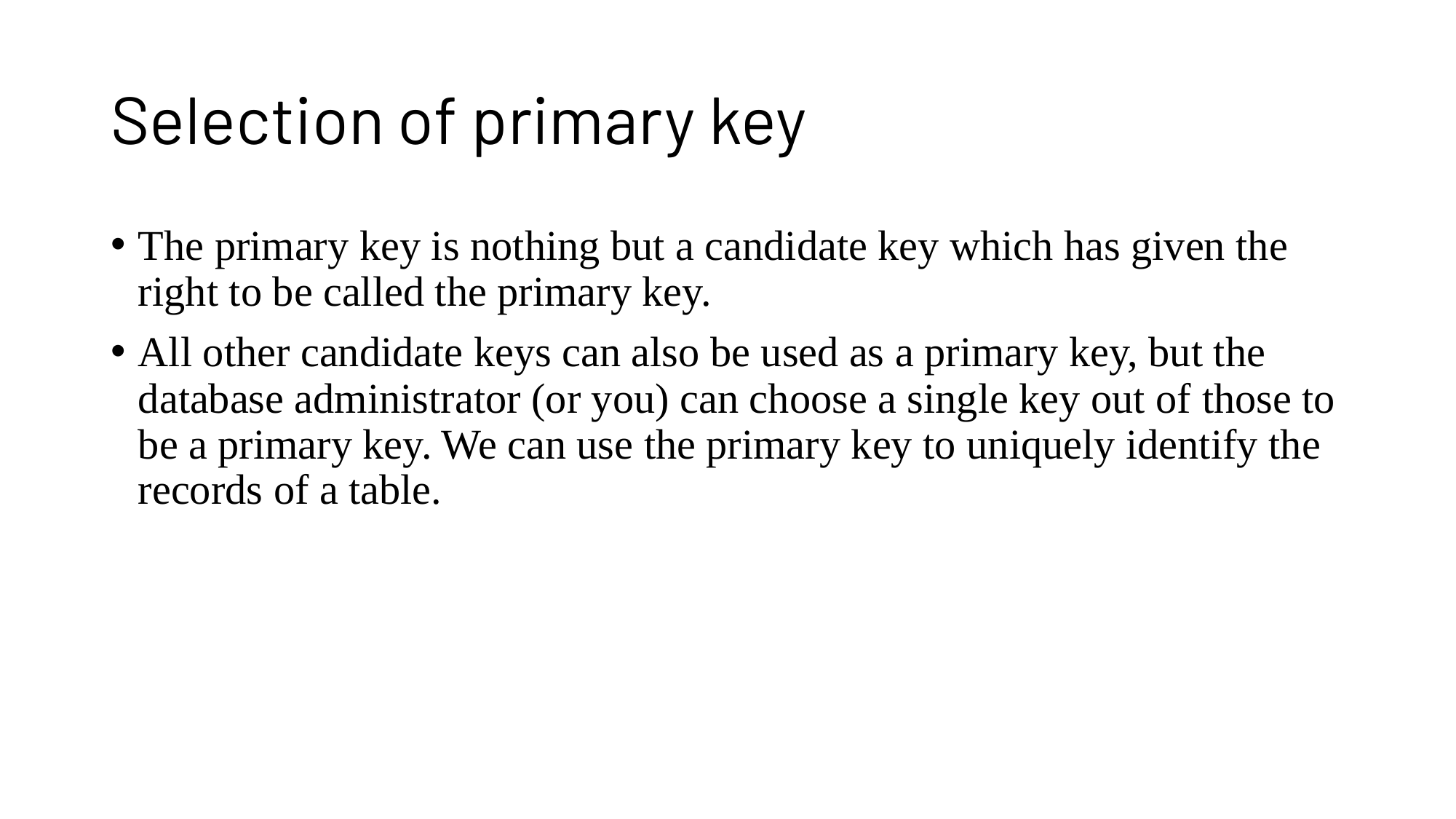

# Selection of primary key
The primary key is nothing but a candidate key which has given the right to be called the primary key.
All other candidate keys can also be used as a primary key, but the database administrator (or you) can choose a single key out of those to be a primary key. We can use the primary key to uniquely identify the records of a table.